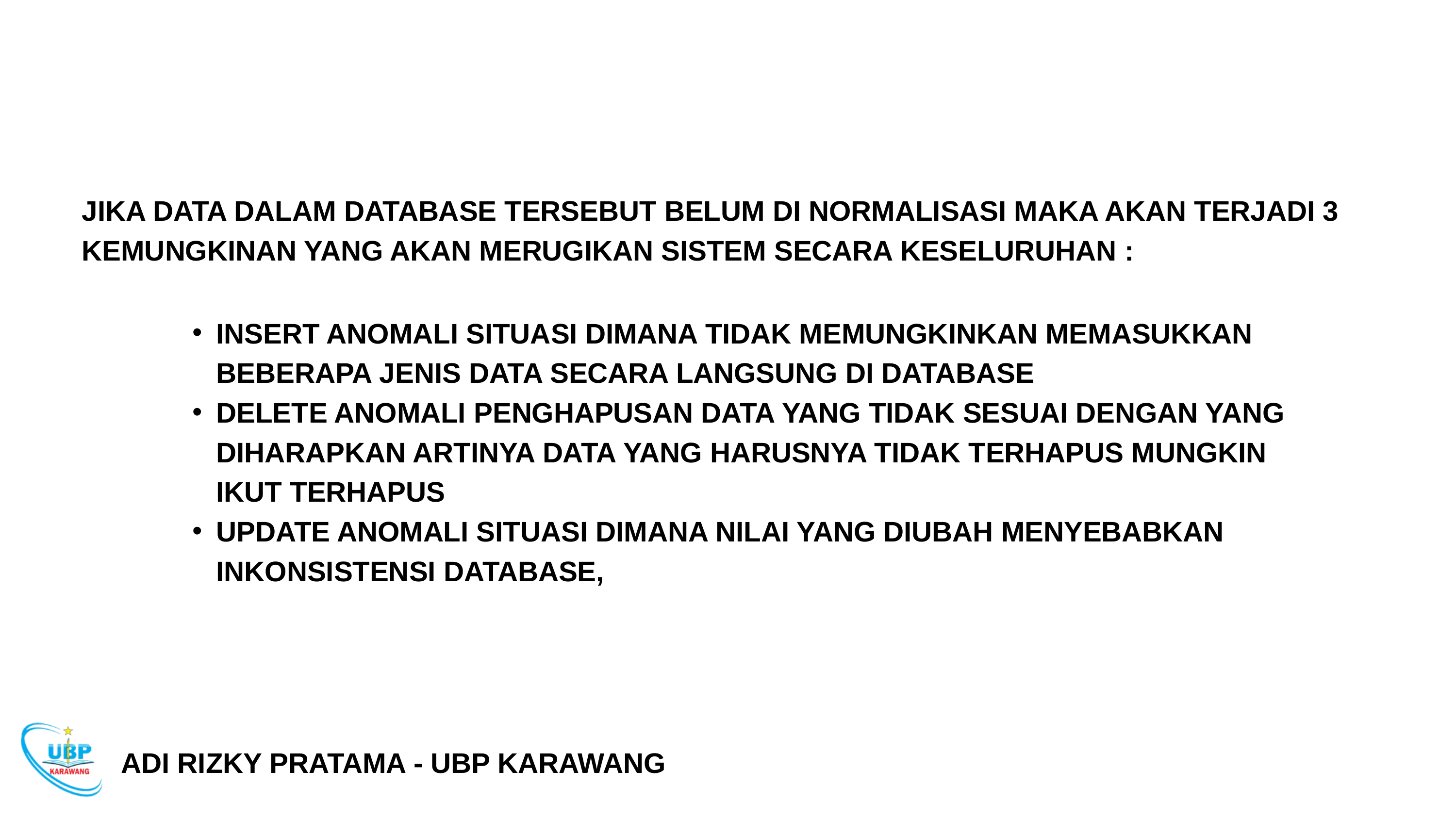

JIKA DATA DALAM DATABASE TERSEBUT BELUM DI NORMALISASI MAKA AKAN TERJADI 3 KEMUNGKINAN YANG AKAN MERUGIKAN SISTEM SECARA KESELURUHAN :
INSERT ANOMALI SITUASI DIMANA TIDAK MEMUNGKINKAN MEMASUKKAN BEBERAPA JENIS DATA SECARA LANGSUNG DI DATABASE
DELETE ANOMALI PENGHAPUSAN DATA YANG TIDAK SESUAI DENGAN YANG DIHARAPKAN ARTINYA DATA YANG HARUSNYA TIDAK TERHAPUS MUNGKIN IKUT TERHAPUS
UPDATE ANOMALI SITUASI DIMANA NILAI YANG DIUBAH MENYEBABKAN INKONSISTENSI DATABASE,

ADI RIZKY PRATAMA - UBP KARAWANG